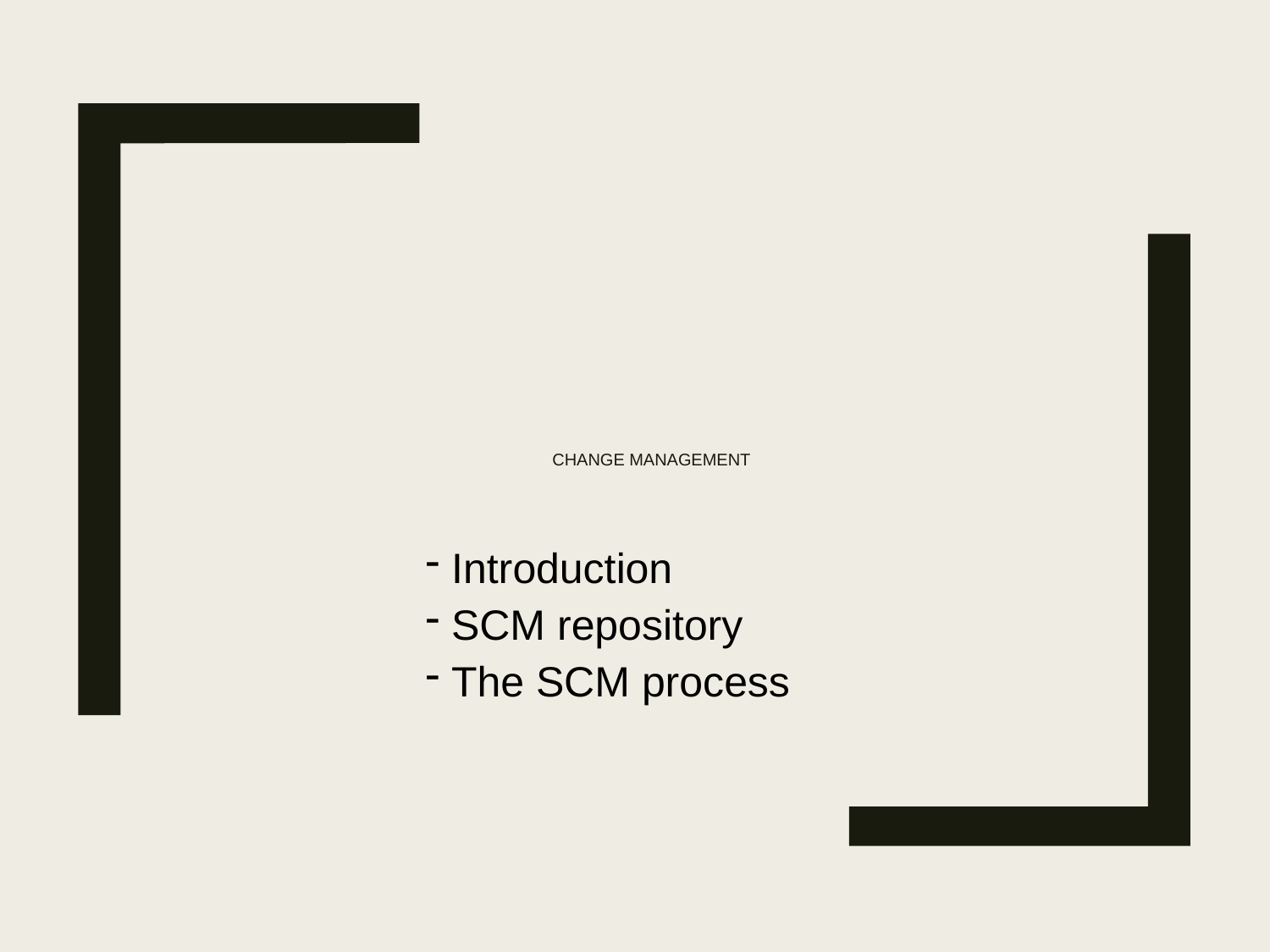

# Change Management
 Introduction
 SCM repository
 The SCM process